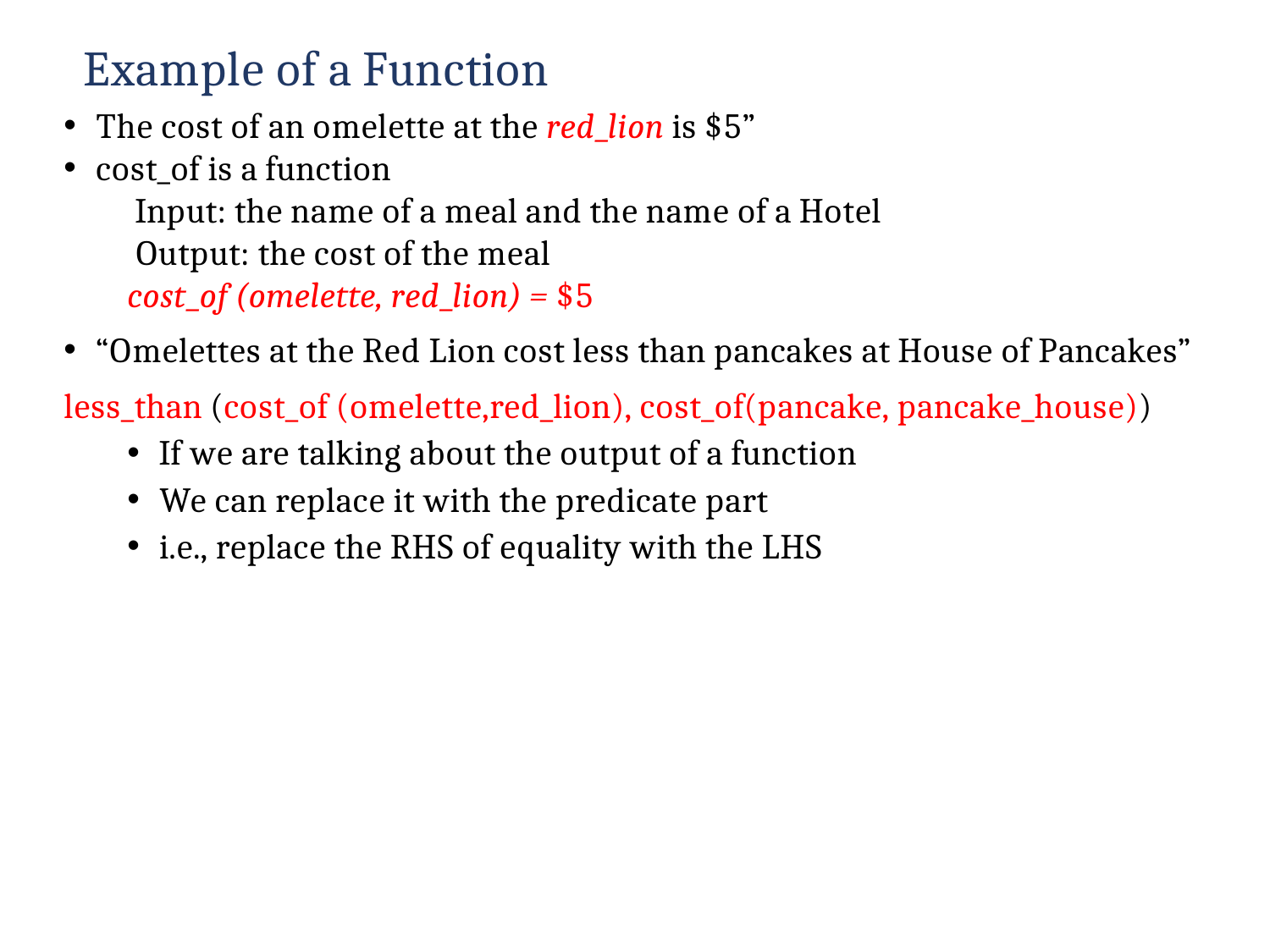

# Example of a Function
The cost of an omelette at the red_lion is $5”
cost_of is a function
 Input: the name of a meal and the name of a Hotel
 Output: the cost of the meal
cost_of (omelette, red_lion) = $5
“Omelettes at the Red Lion cost less than pancakes at House of Pancakes”
less_than (cost_of (omelette,red_lion), cost_of(pancake, pancake_house))
If we are talking about the output of a function
We can replace it with the predicate part
i.e., replace the RHS of equality with the LHS

76